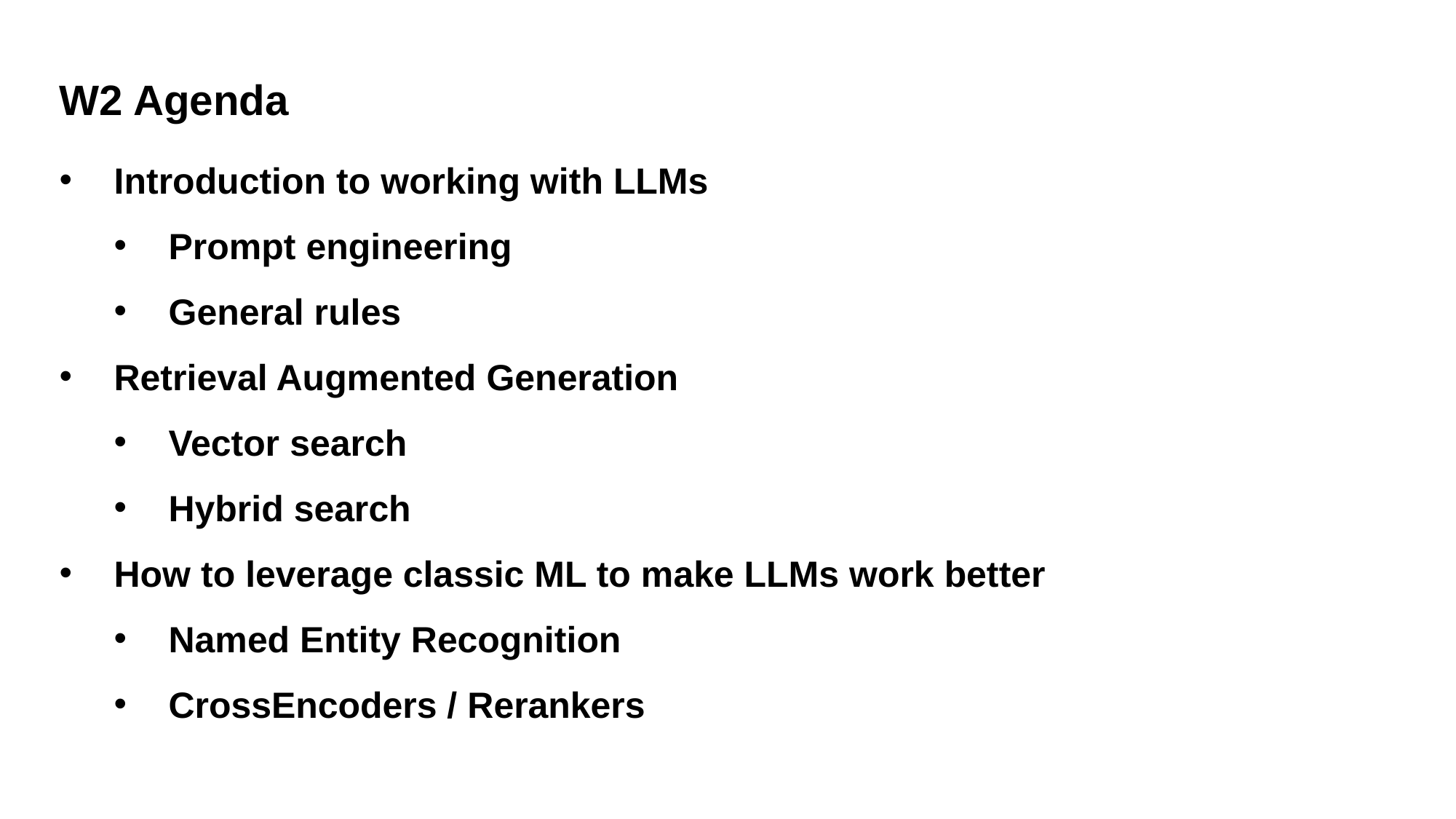

W2 Agenda
Introduction to working with LLMs
Prompt engineering
General rules
Retrieval Augmented Generation
Vector search
Hybrid search
How to leverage classic ML to make LLMs work better
Named Entity Recognition
CrossEncoders / Rerankers